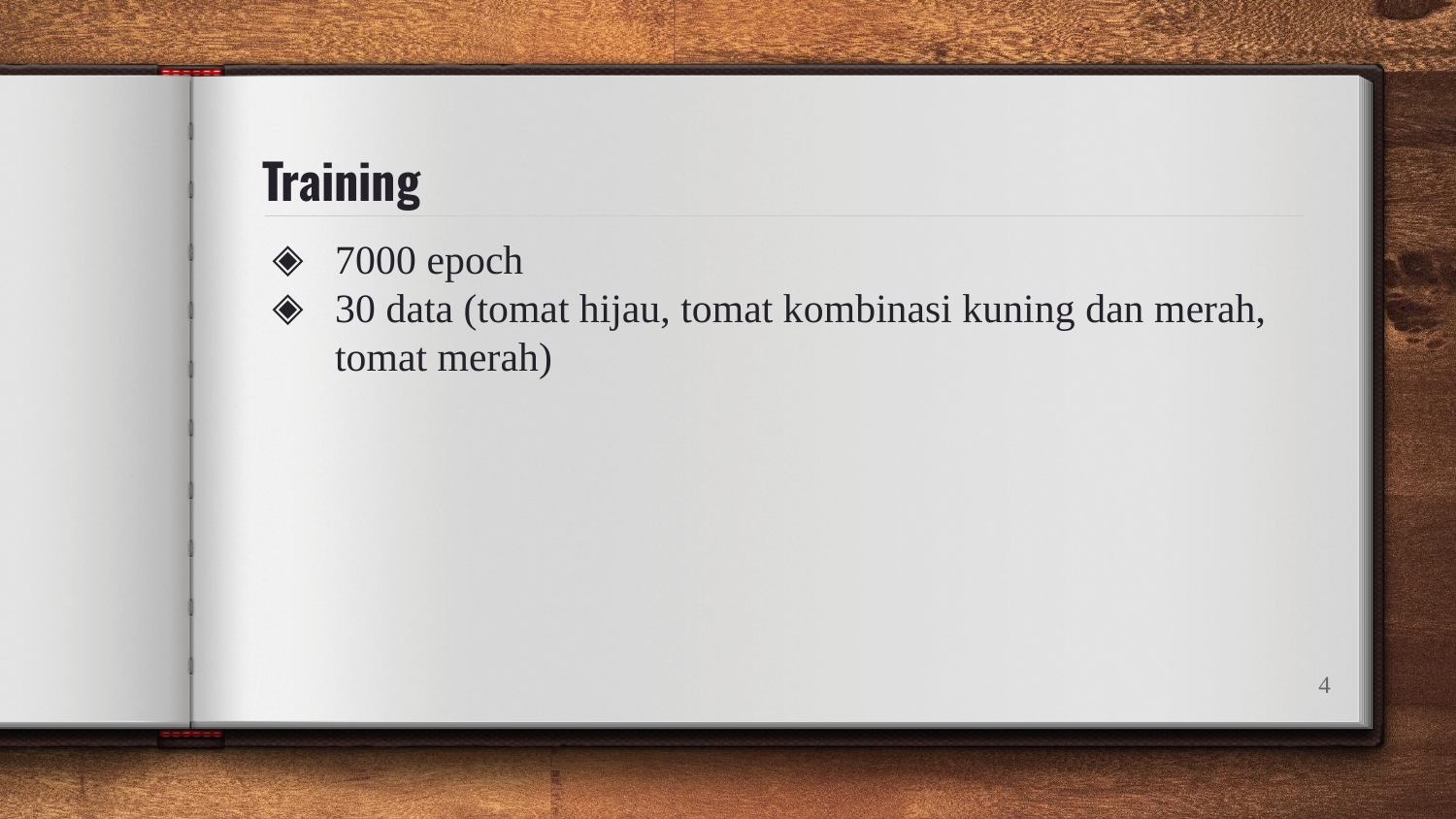

# Training
7000 epoch
30 data (tomat hijau, tomat kombinasi kuning dan merah, tomat merah)

4